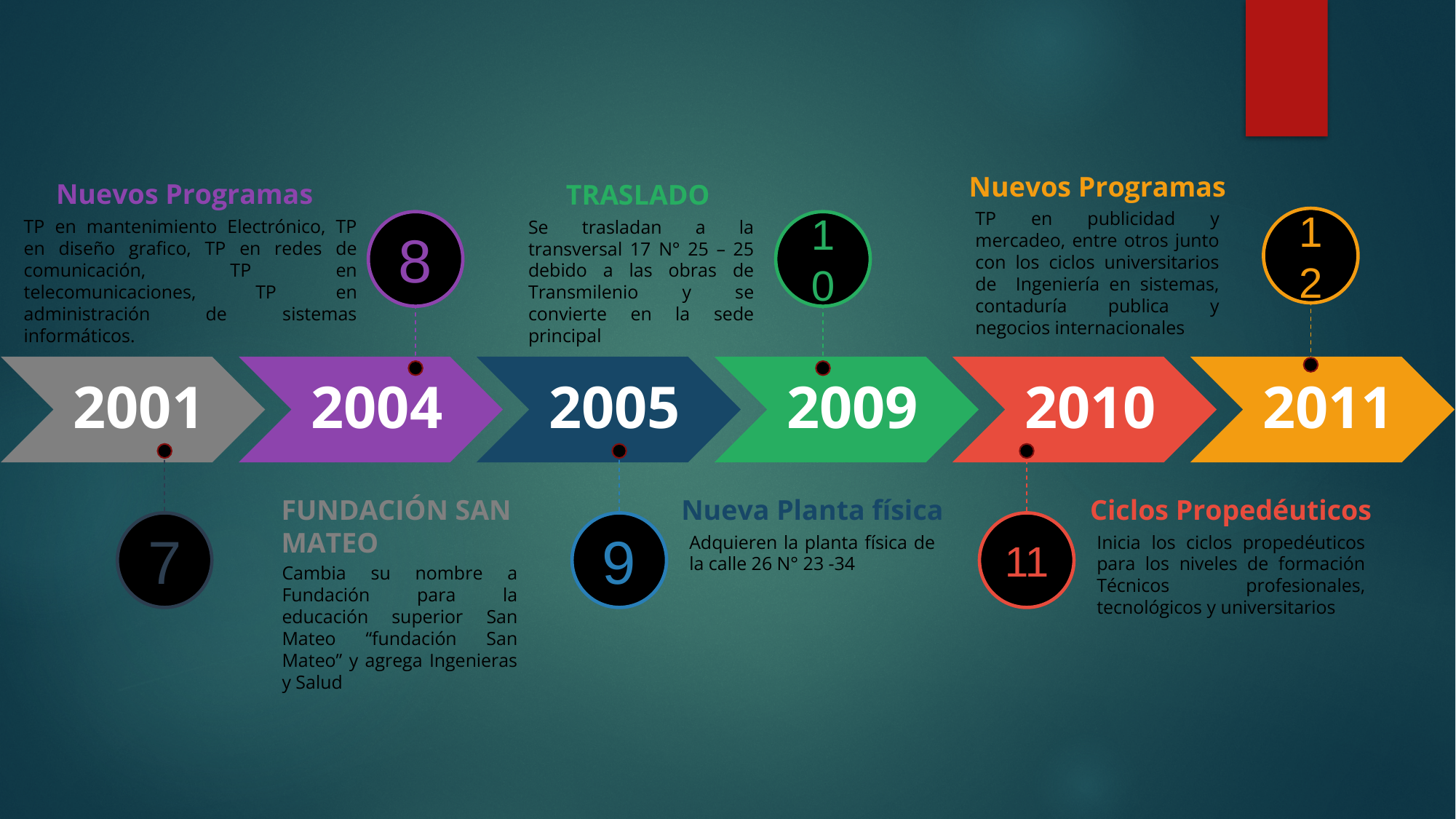

2001
2004
2005
2009
2010
2011
Nuevos Programas
TP en publicidad y mercadeo, entre otros junto con los ciclos universitarios de  Ingeniería en sistemas, contaduría publica y negocios internacionales
Nuevos Programas
TP en mantenimiento Electrónico, TP en diseño grafico, TP en redes de comunicación, TP en telecomunicaciones, TP en administración de sistemas informáticos.
TRASLADO
Se trasladan a la transversal 17 N° 25 – 25 debido a las obras de Transmilenio y se convierte en la sede principal
12

8

10

7

9

11
FUNDACIÓN SAN
MATEO
Cambia su nombre a Fundación para la educación superior San Mateo “fundación San Mateo” y agrega Ingenieras y Salud
Nueva Planta física
Adquieren la planta física de la calle 26 N° 23 -34
Ciclos Propedéuticos
Inicia los ciclos propedéuticos para los niveles de formación Técnicos profesionales, tecnológicos y universitarios